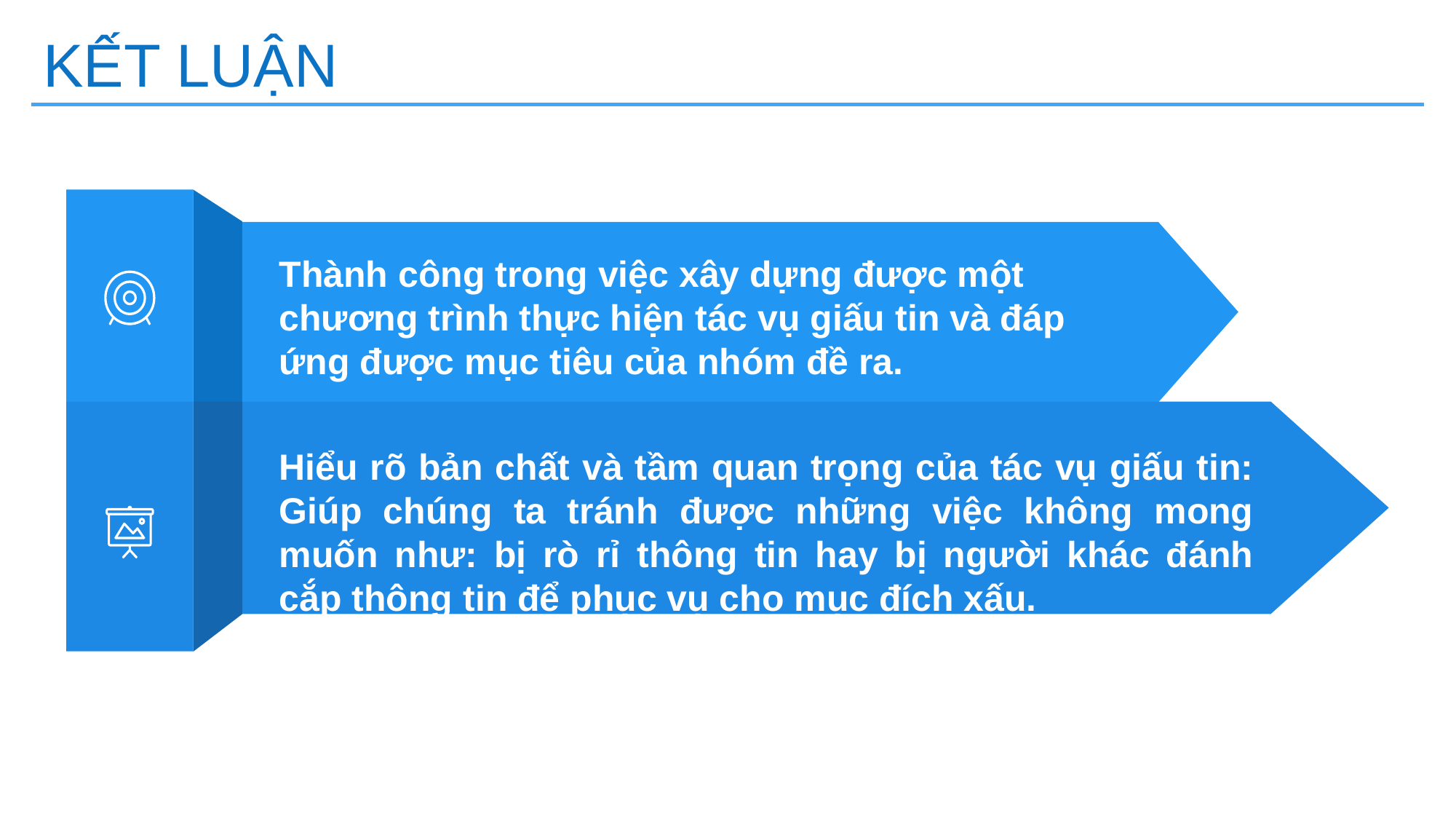

KẾT LUẬN

Thành công trong việc xây dựng được một chương trình thực hiện tác vụ giấu tin và đáp ứng được mục tiêu của nhóm đề ra.

Hiểu rõ bản chất và tầm quan trọng của tác vụ giấu tin: Giúp chúng ta tránh được những việc không mong muốn như: bị rò rỉ thông tin hay bị người khác đánh cắp thông tin để phục vụ cho mục đích xấu.